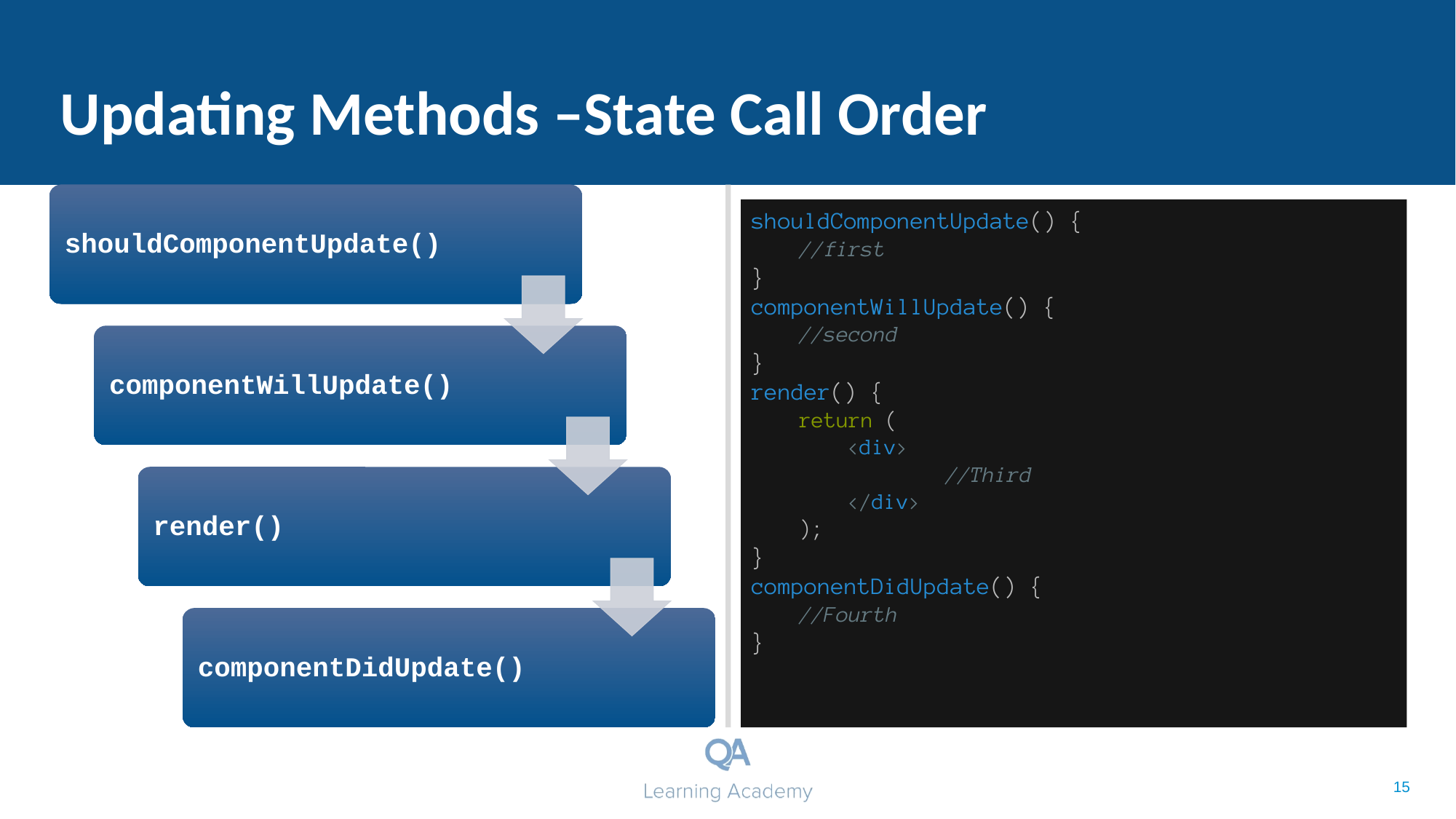

# Updating Methods –State Call Order
shouldComponentUpdate()
componentWillUpdate()
render()
componentDidUpdate()

shouldComponentUpdate() {
//first
}
componentWillUpdate() {
//second
}
render() {
return (
<div>
	   //Third
</div>
);
}
componentDidUpdate() {
//Fourth
}